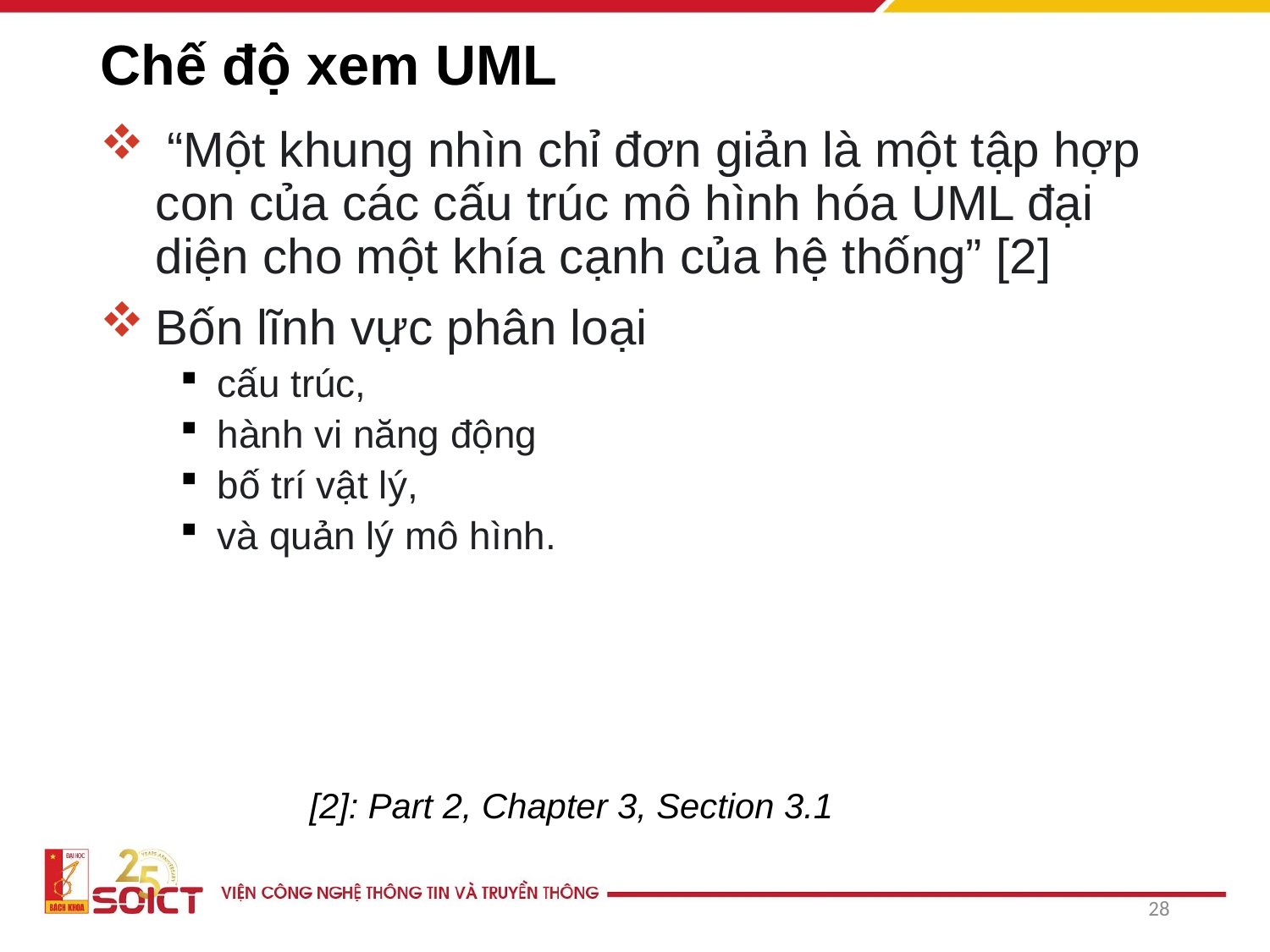

# Chế độ xem UML
 “Một khung nhìn chỉ đơn giản là một tập hợp con của các cấu trúc mô hình hóa UML đại diện cho một khía cạnh của hệ thống” [2]
Bốn lĩnh vực phân loại
cấu trúc,
hành vi năng động
bố trí vật lý,
và quản lý mô hình.

[2]: Part 2, Chapter 3, Section 3.1
28